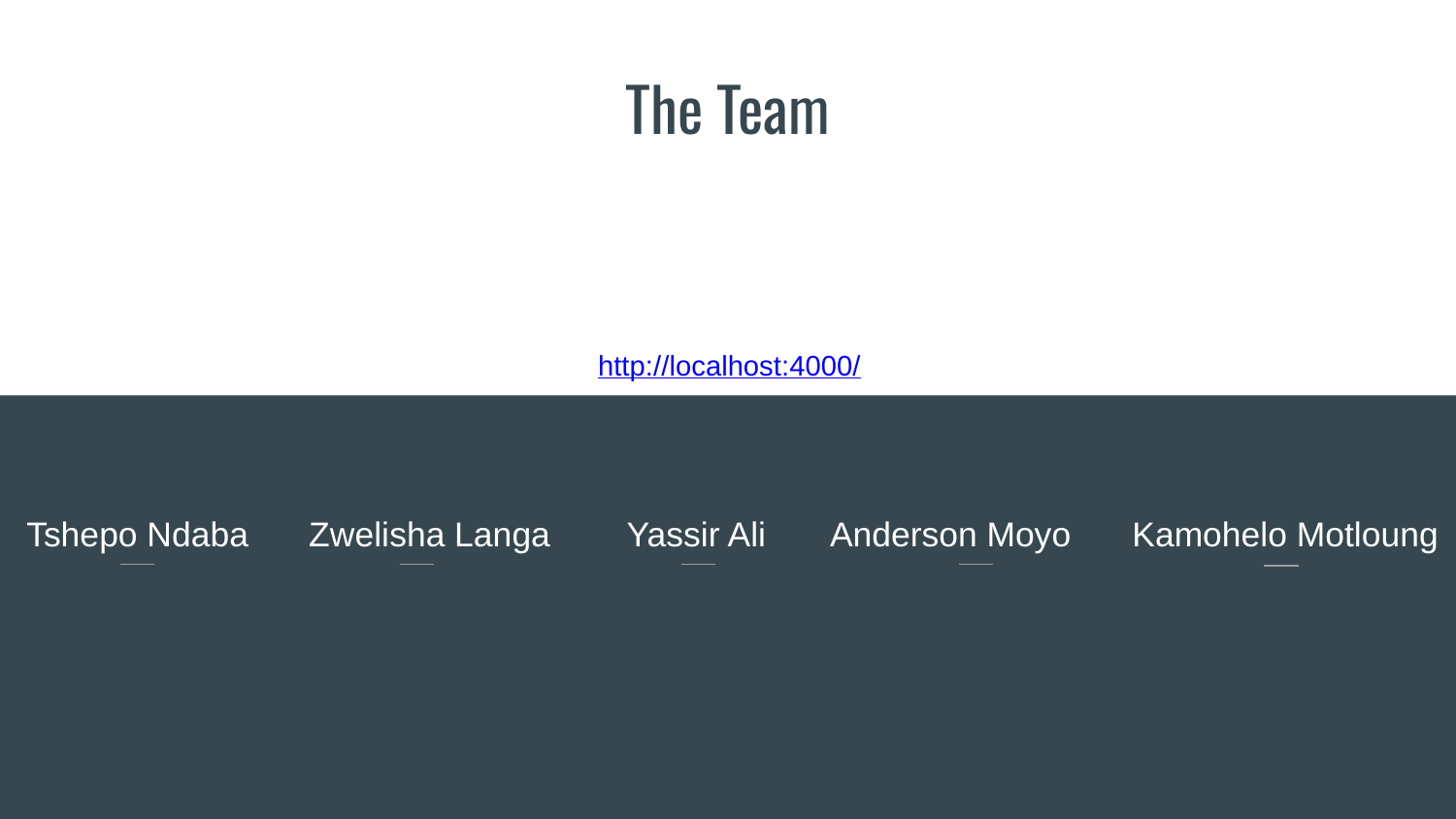

The Team
http://localhost:4000/

Tshepo Ndaba
Zwelisha Langa
Yassir Ali
Anderson Moyo
Kamohelo Motloung